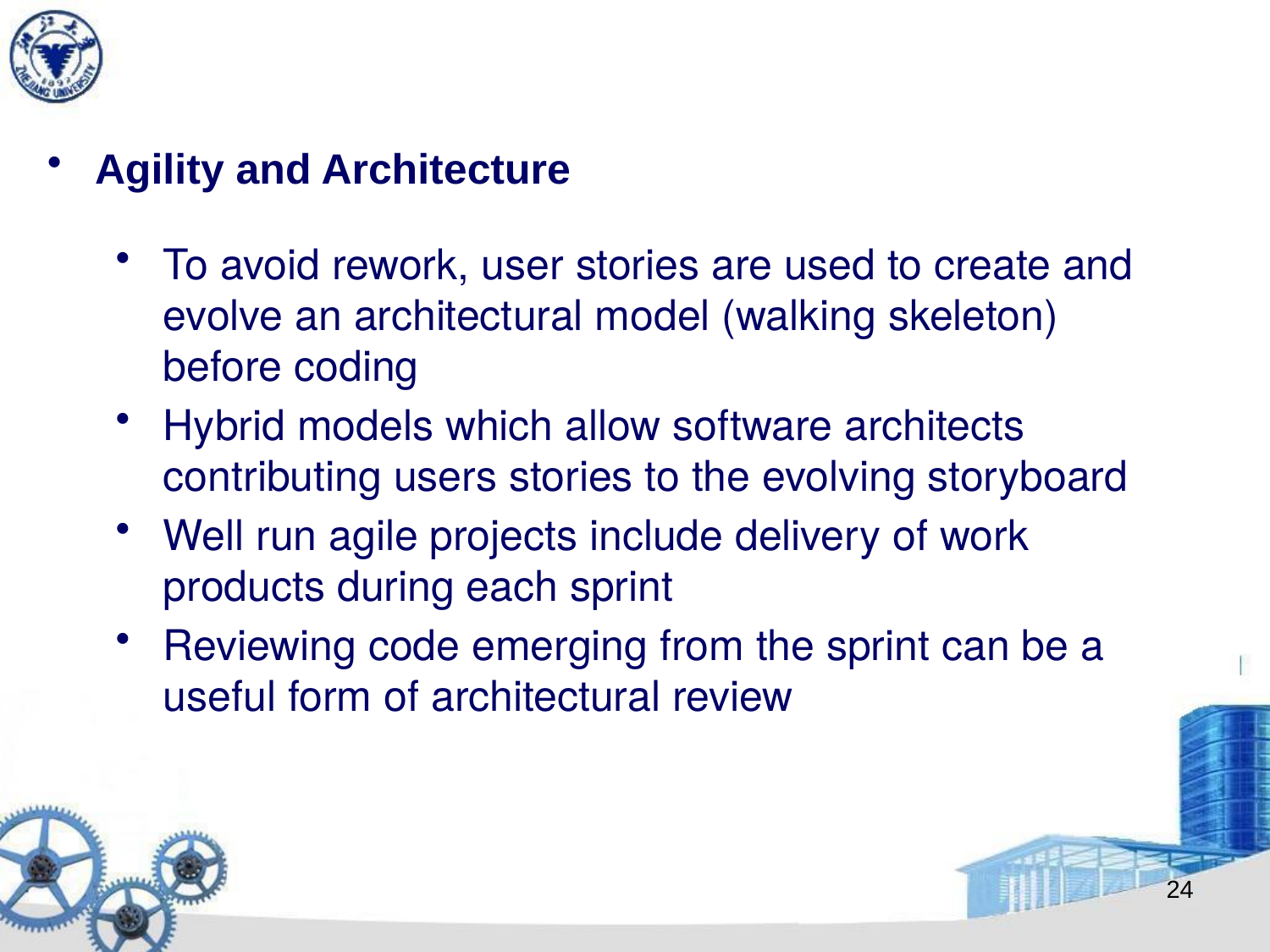

Agility and Architecture
To avoid rework, user stories are used to create and evolve an architectural model (walking skeleton) before coding
Hybrid models which allow software architects contributing users stories to the evolving storyboard
Well run agile projects include delivery of work products during each sprint
Reviewing code emerging from the sprint can be a useful form of architectural review
24